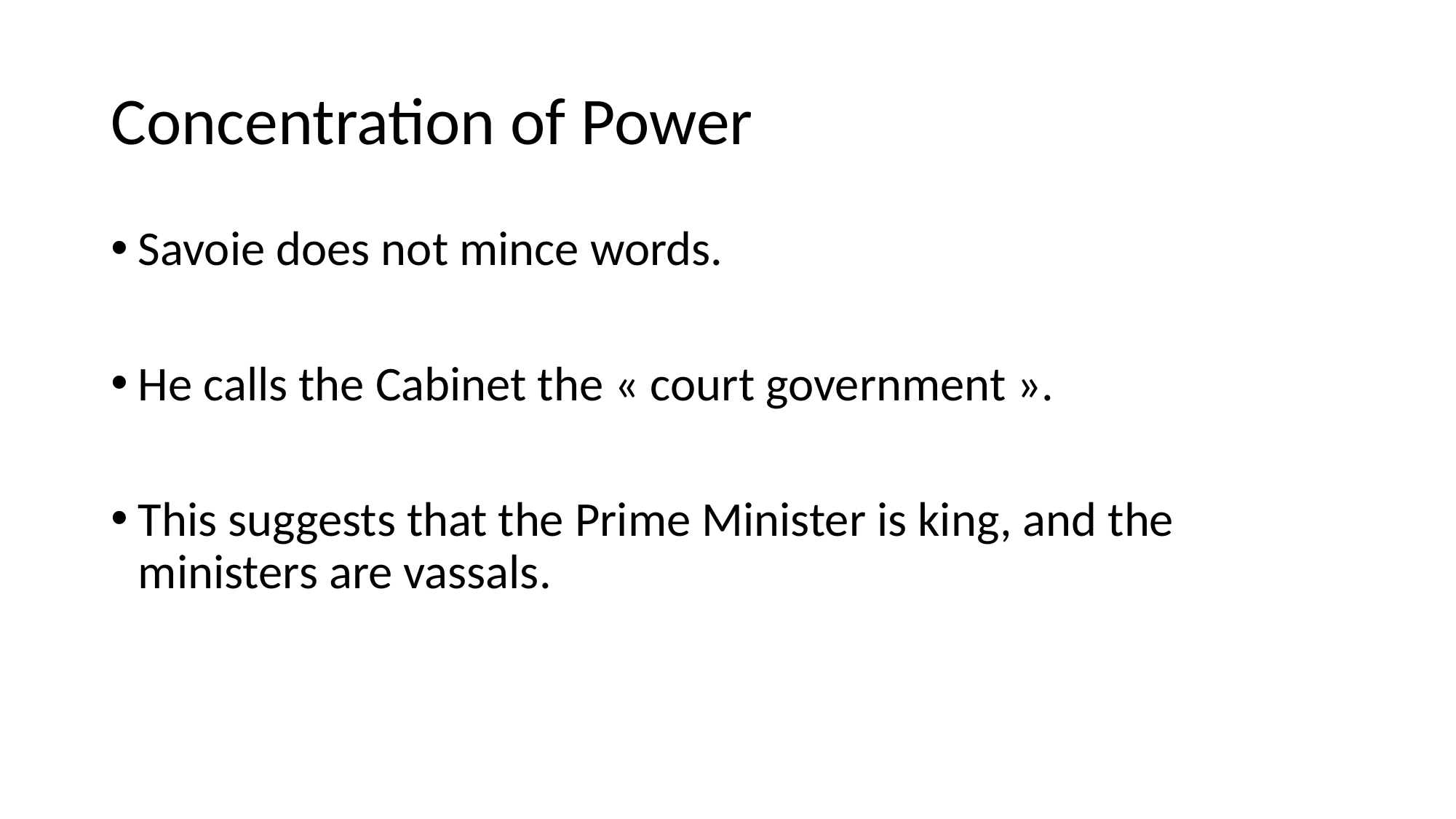

# Concentration of Power
Savoie does not mince words.

He calls the Cabinet the « court government ».

This suggests that the Prime Minister is king, and the ministers are vassals.